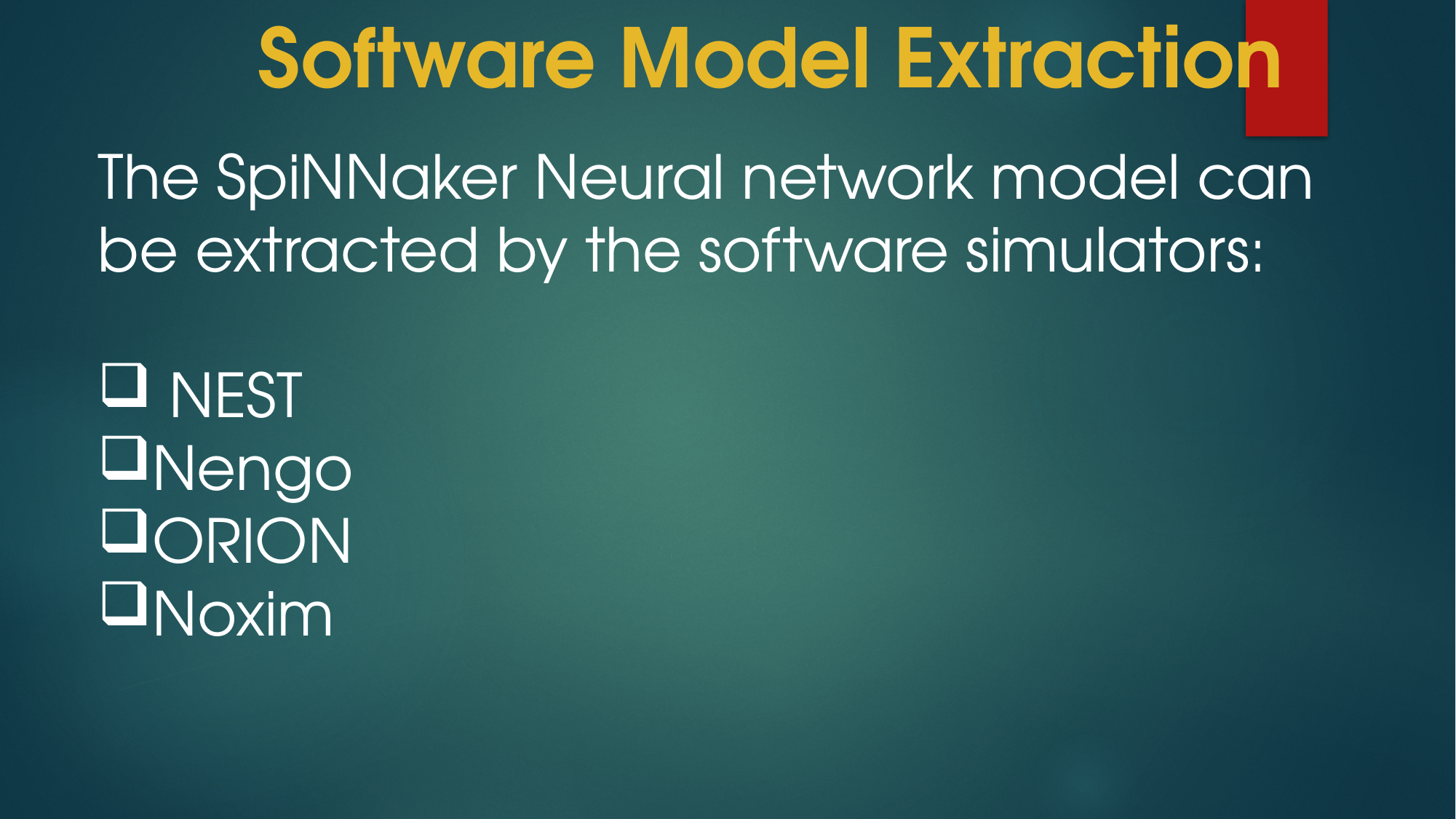

Software Model Extraction
The SpiNNaker Neural network model can be extracted by the software simulators:

 NEST
Nengo
ORION
Noxim